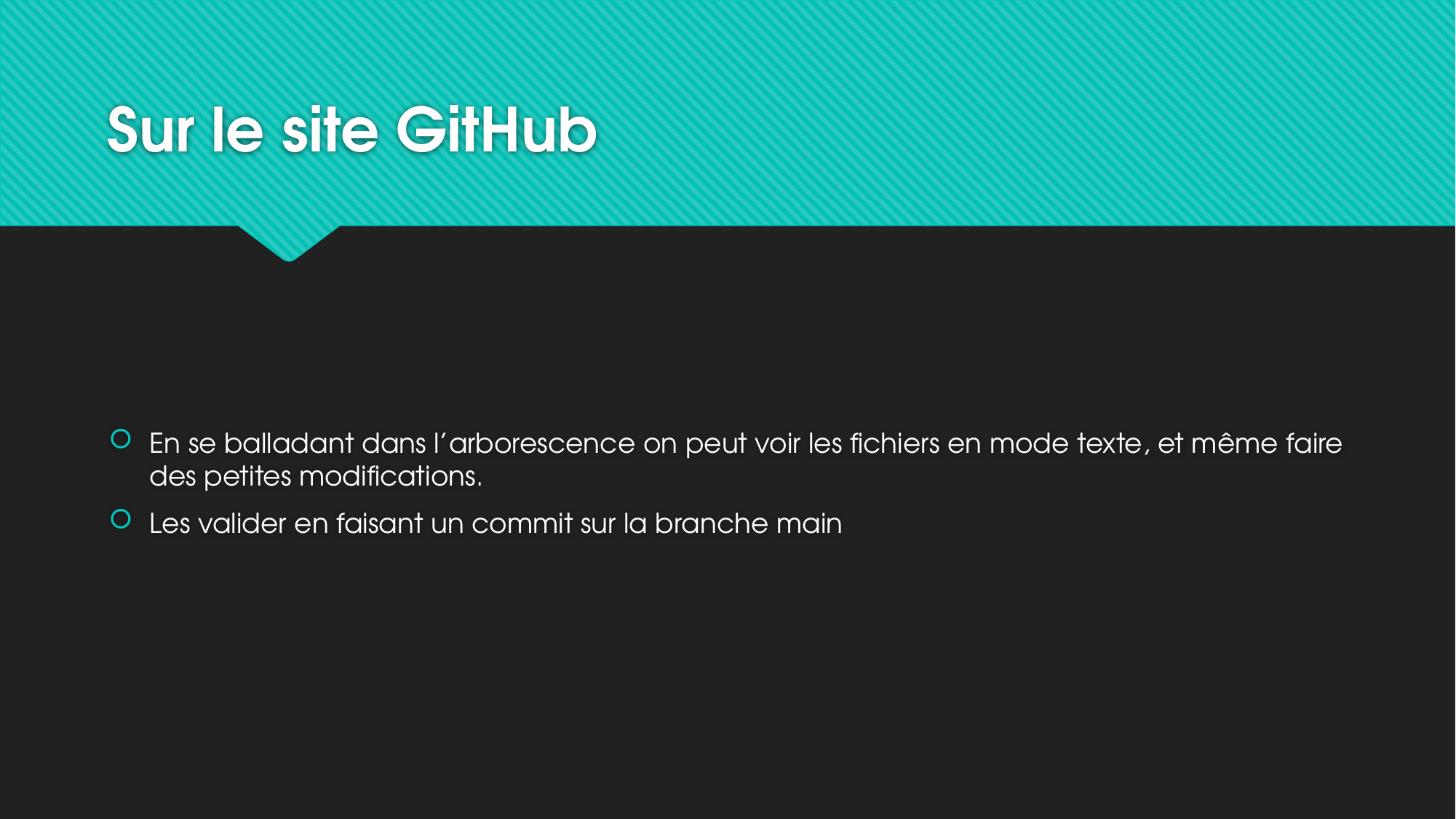

# Sur le site GitHub
En se balladant dans l’arborescence on peut voir les fichiers en mode texte, et même faire des petites modifications.
Les valider en faisant un commit sur la branche main